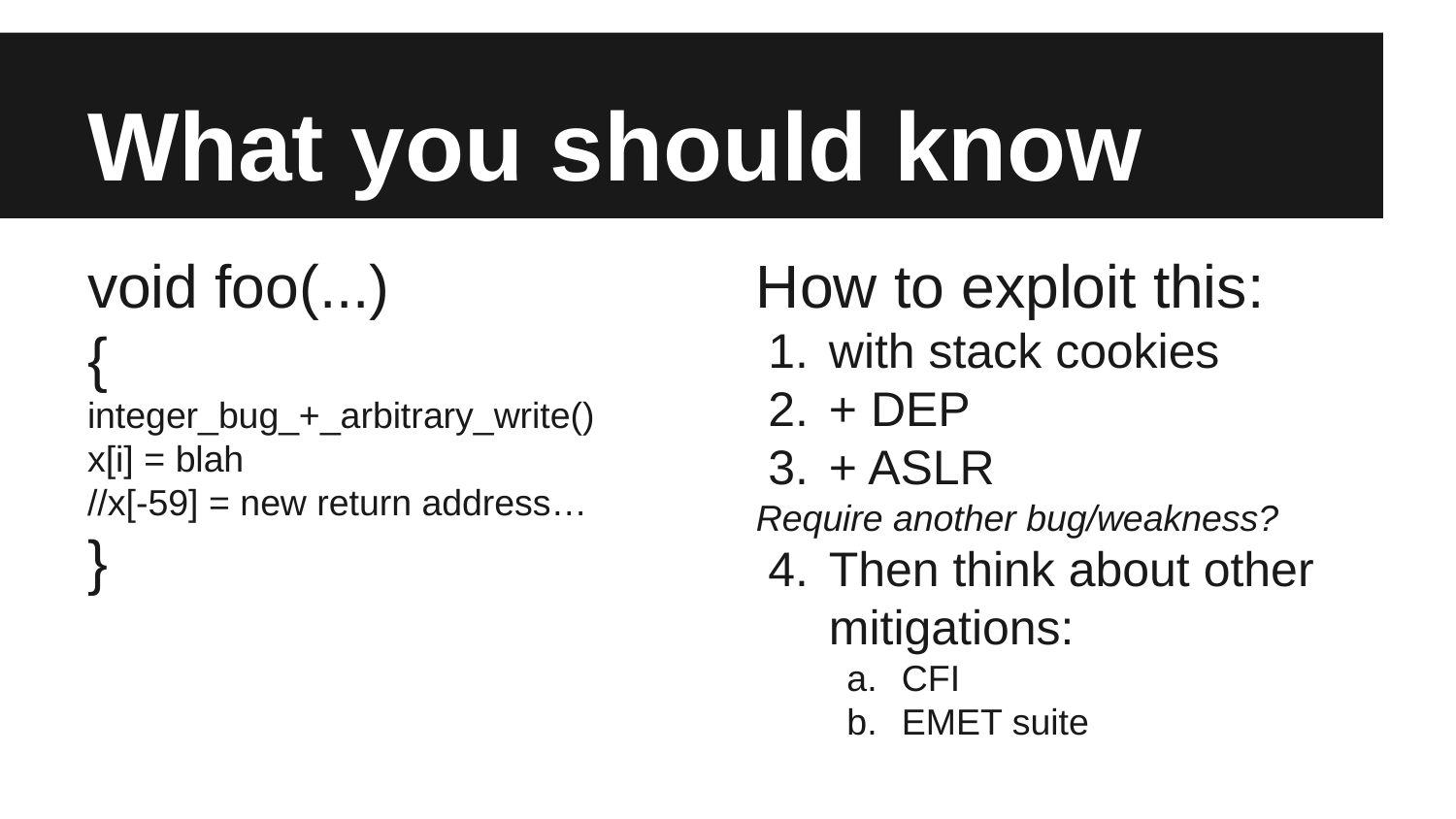

# What you should know
void foo(...)
{
integer_bug_+_arbitrary_write()
x[i] = blah
//x[-59] = new return address…
}
How to exploit this:
with stack cookies
+ DEP
+ ASLR
Require another bug/weakness?
Then think about other mitigations:
CFI
EMET suite